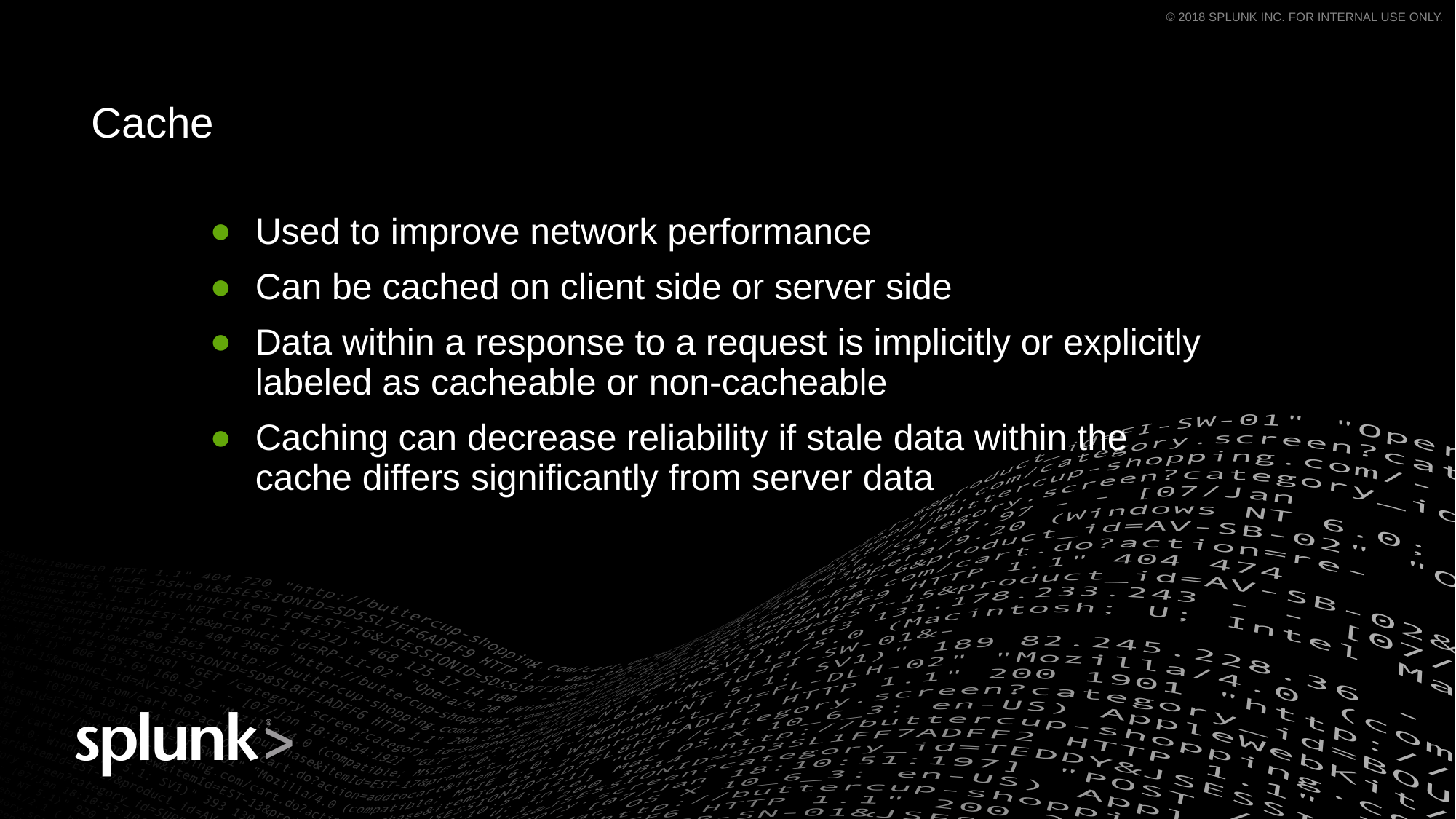

Cache

Used to improve network performance
Can be cached on client side or server side
Data within a response to a request is implicitly or explicitly labeled as cacheable or non-cacheable
Caching can decrease reliability if stale data within the cache differs significantly from server data